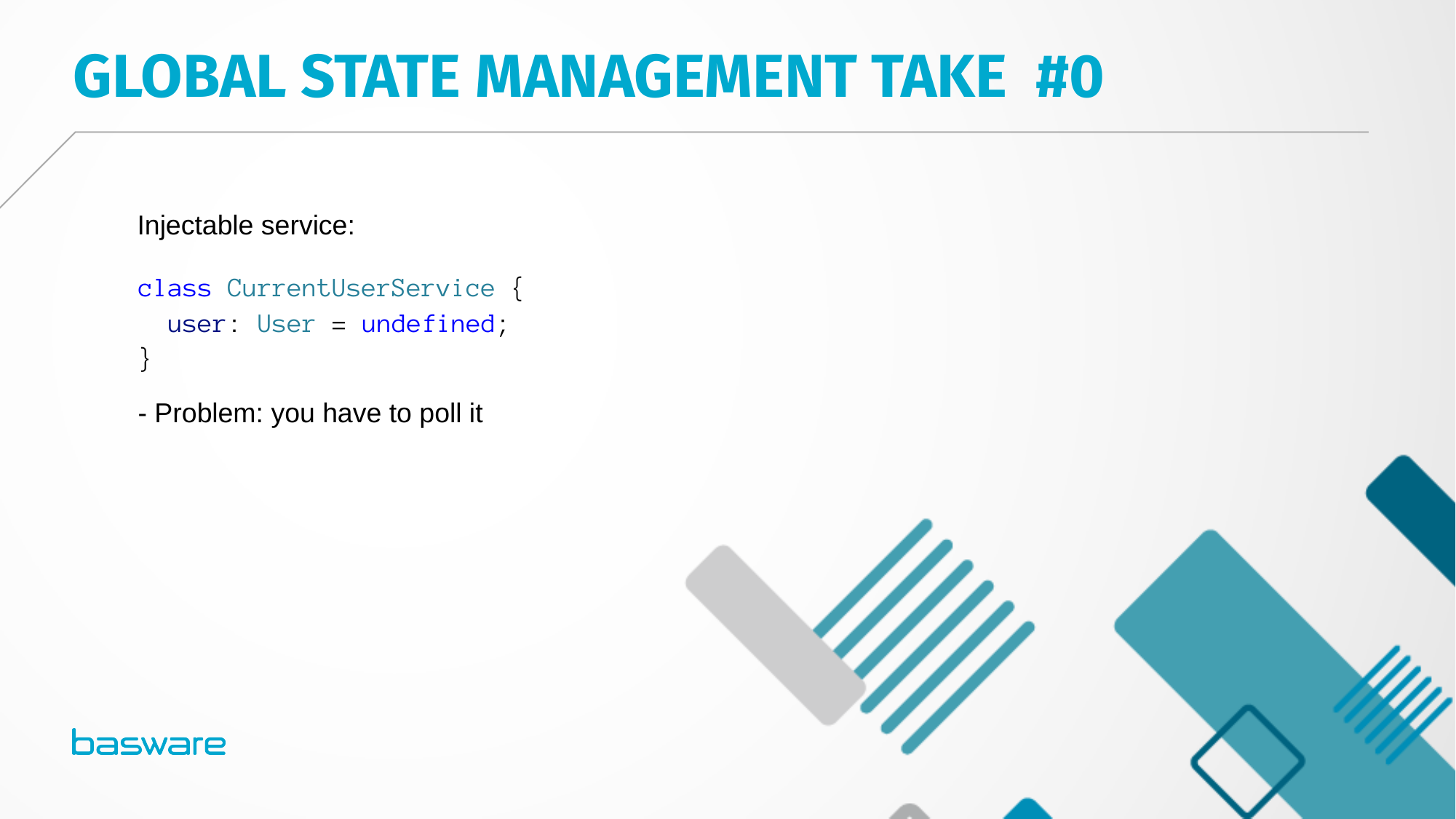

Global state management take  #0
Injectable service:
class CurrentUserService {
  user: User = undefined;
}

- Problem: you have to poll it